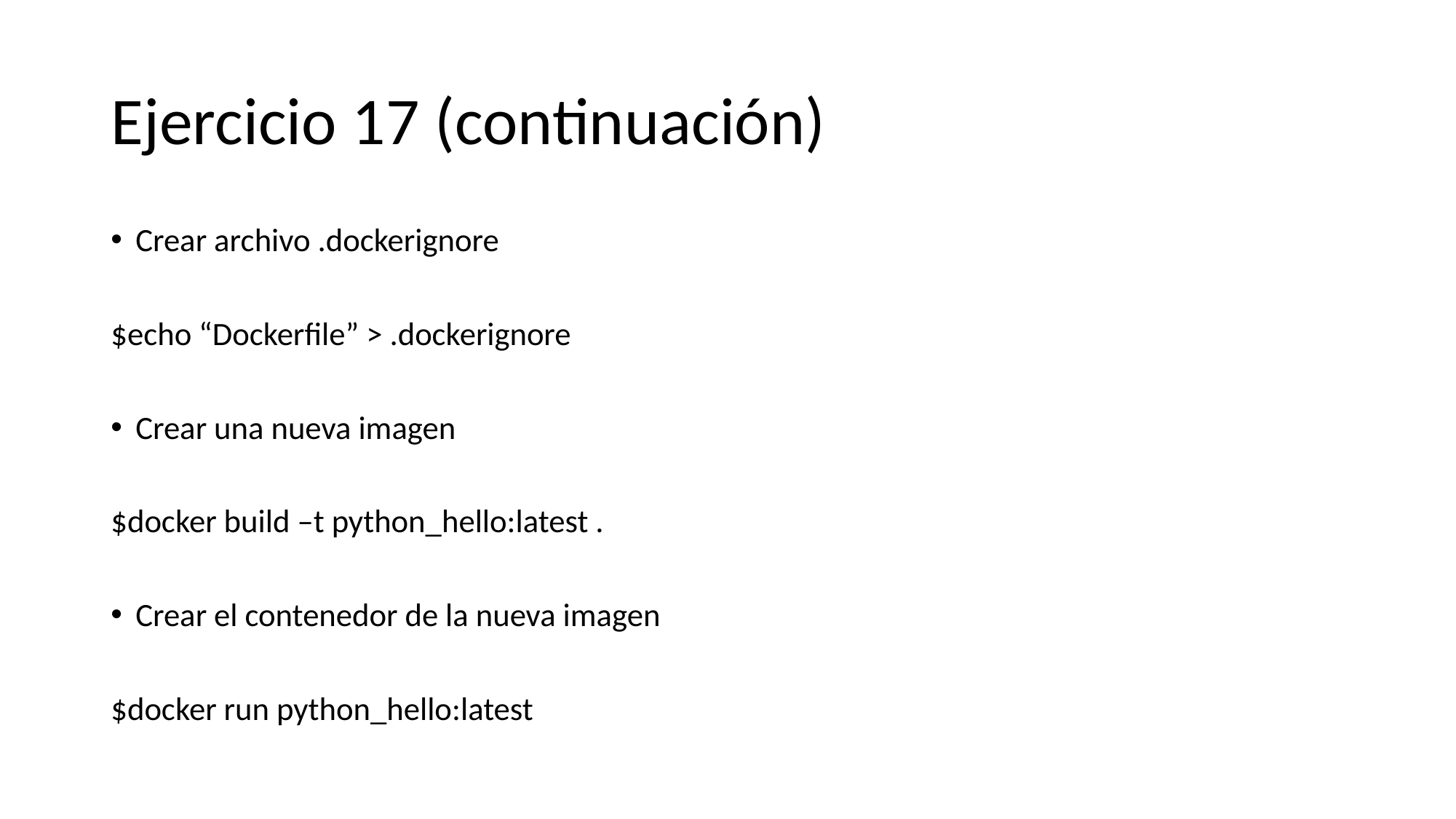

# Ejercicio 17 (continuación)
Crear archivo .dockerignore

$echo “Dockerfile” > .dockerignore

Crear una nueva imagen

$docker build –t python_hello:latest .

Crear el contenedor de la nueva imagen

$docker run python_hello:latest